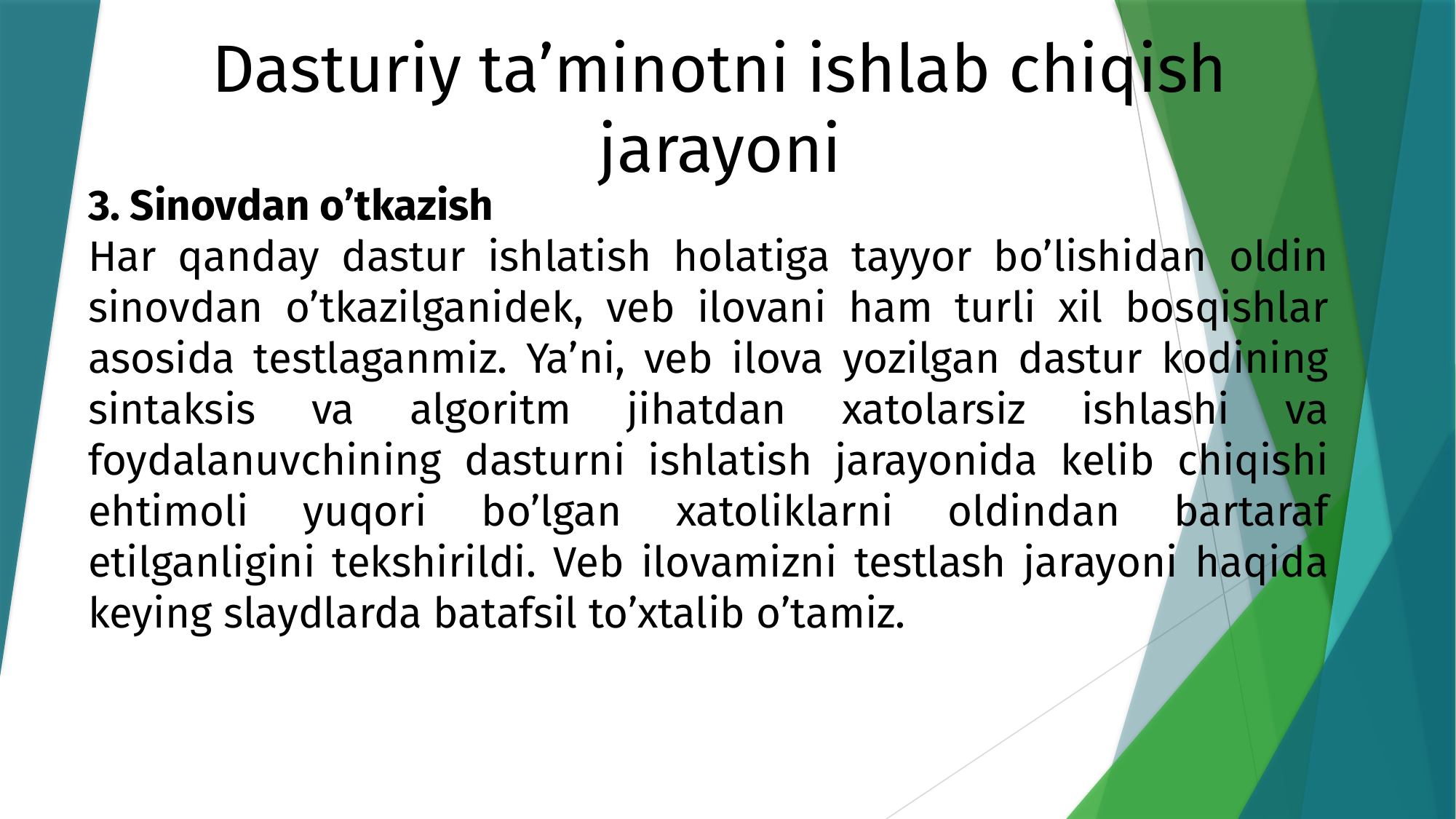

Dasturiy ta’minotni ishlab chiqish jarayoni
3. Sinovdan o’tkazish
Har qanday dastur ishlatish holatiga tayyor bo’lishidan oldin sinovdan o’tkazilganidek, veb ilovani ham turli xil bosqishlar asosida testlaganmiz. Ya’ni, veb ilova yozilgan dastur kodining sintaksis va algoritm jihatdan xatolarsiz ishlashi va foydalanuvchining dasturni ishlatish jarayonida kelib chiqishi ehtimoli yuqori bo’lgan xatoliklarni oldindan bartaraf etilganligini tekshirildi. Veb ilovamizni testlash jarayoni haqida keying slaydlarda batafsil to’xtalib o’tamiz.